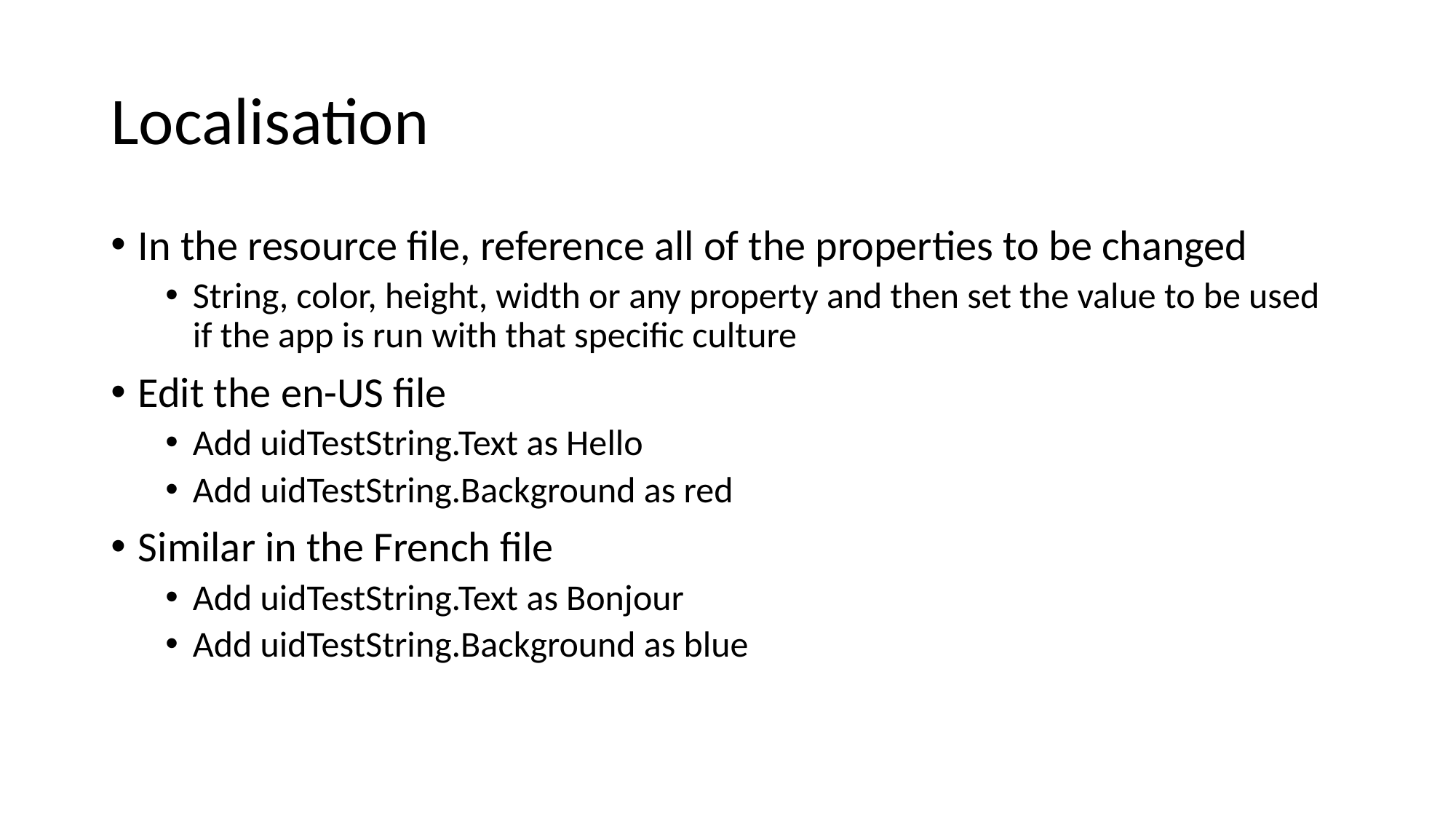

# Localisation
In the resource file, reference all of the properties to be changed
String, color, height, width or any property and then set the value to be used if the app is run with that specific culture
Edit the en-US file
Add uidTestString.Text as Hello
Add uidTestString.Background as red
Similar in the French file
Add uidTestString.Text as Bonjour
Add uidTestString.Background as blue